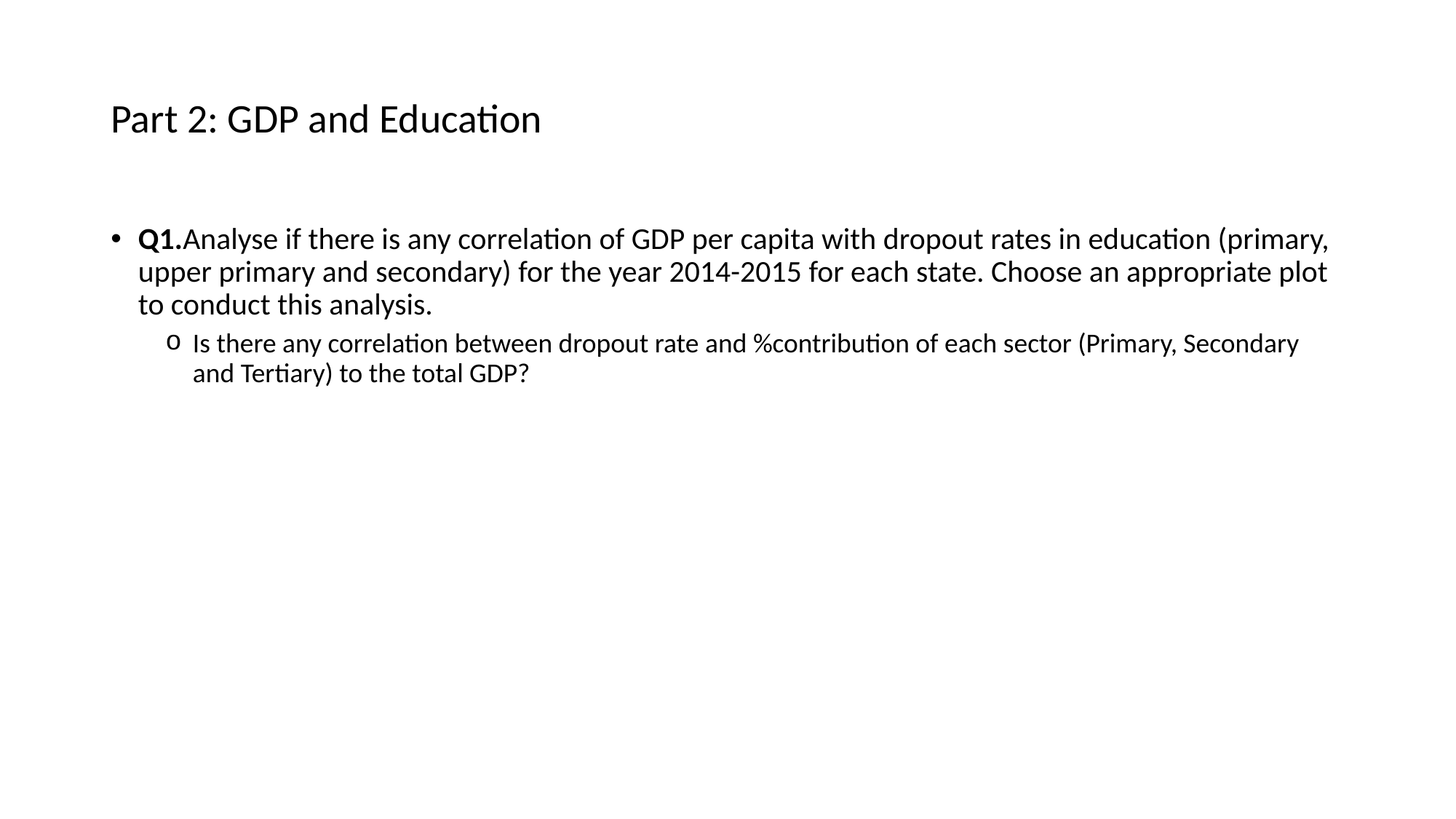

# Part 2: GDP and Education
Q1.Analyse if there is any correlation of GDP per capita with dropout rates in education (primary, upper primary and secondary) for the year 2014-2015 for each state. Choose an appropriate plot to conduct this analysis.
Is there any correlation between dropout rate and %contribution of each sector (Primary, Secondary and Tertiary) to the total GDP?